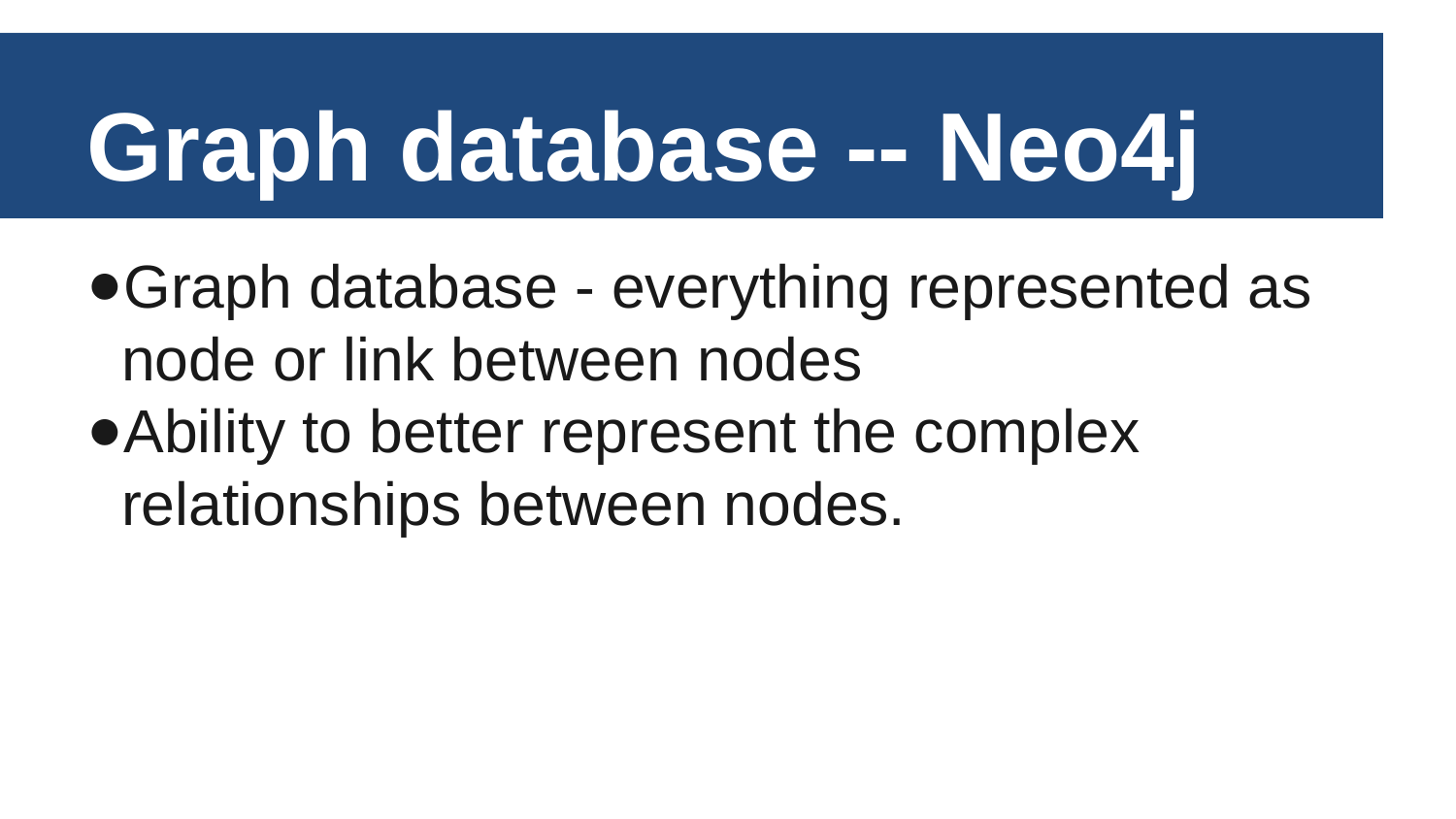

Graph database -- Neo4j
Graph database - everything represented as node or link between nodes
Ability to better represent the complex relationships between nodes.